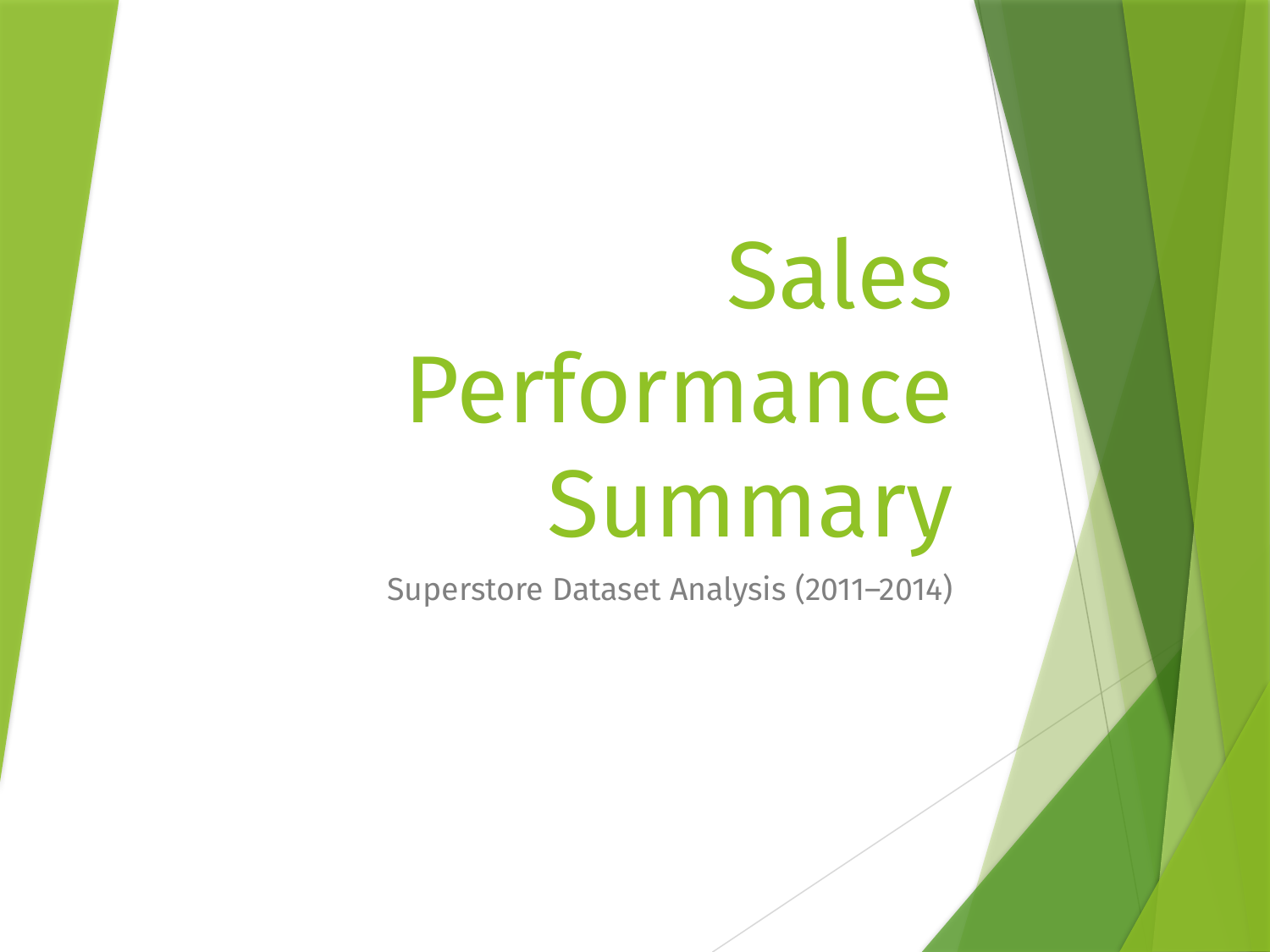

# Sales Performance Summary
Superstore Dataset Analysis (2011–2014)